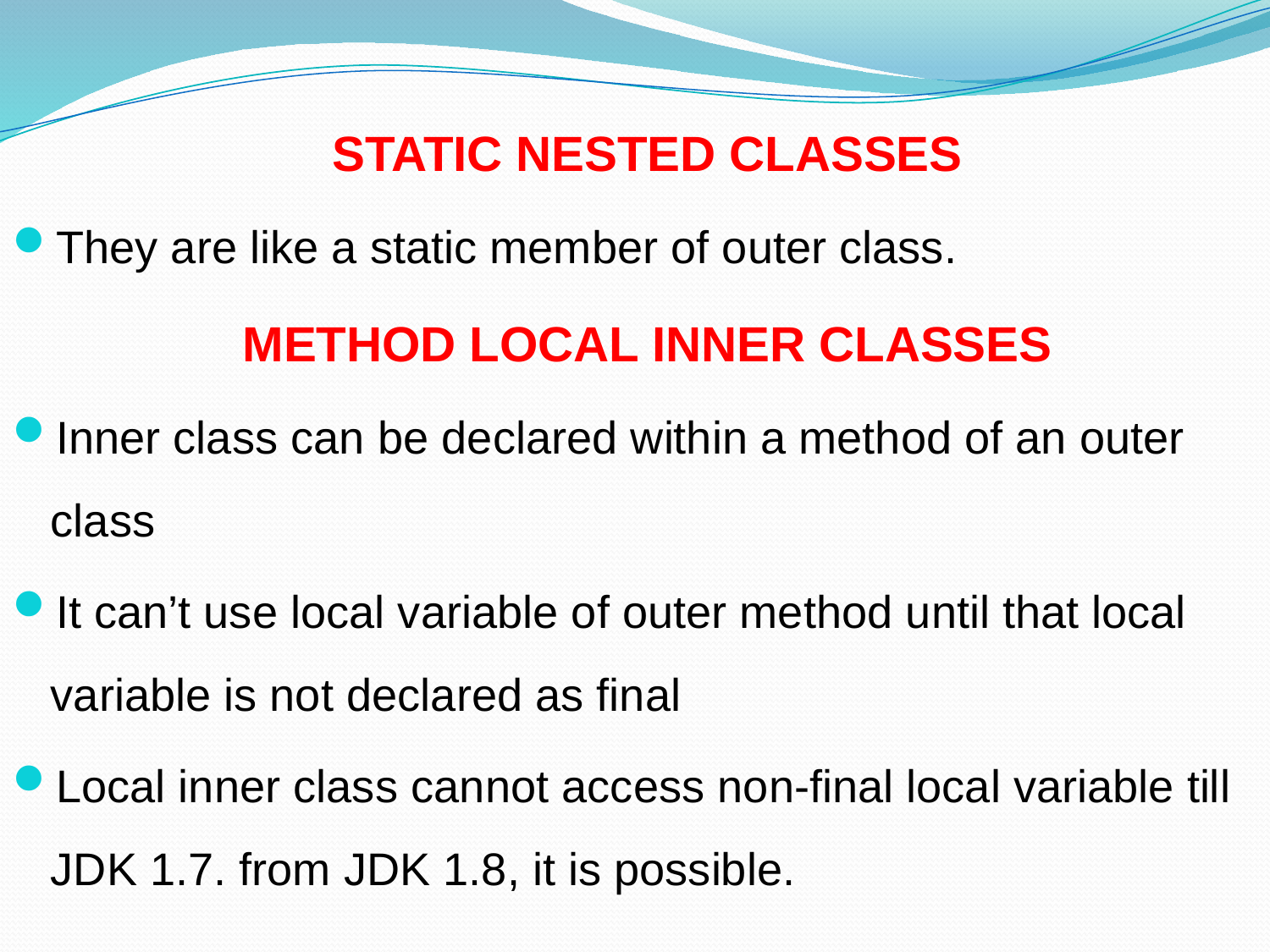

STATIC NESTED CLASSES
They are like a static member of outer class.
METHOD LOCAL INNER CLASSES
Inner class can be declared within a method of an outer class
It can’t use local variable of outer method until that local variable is not declared as final
Local inner class cannot access non-final local variable till JDK 1.7. from JDK 1.8, it is possible.